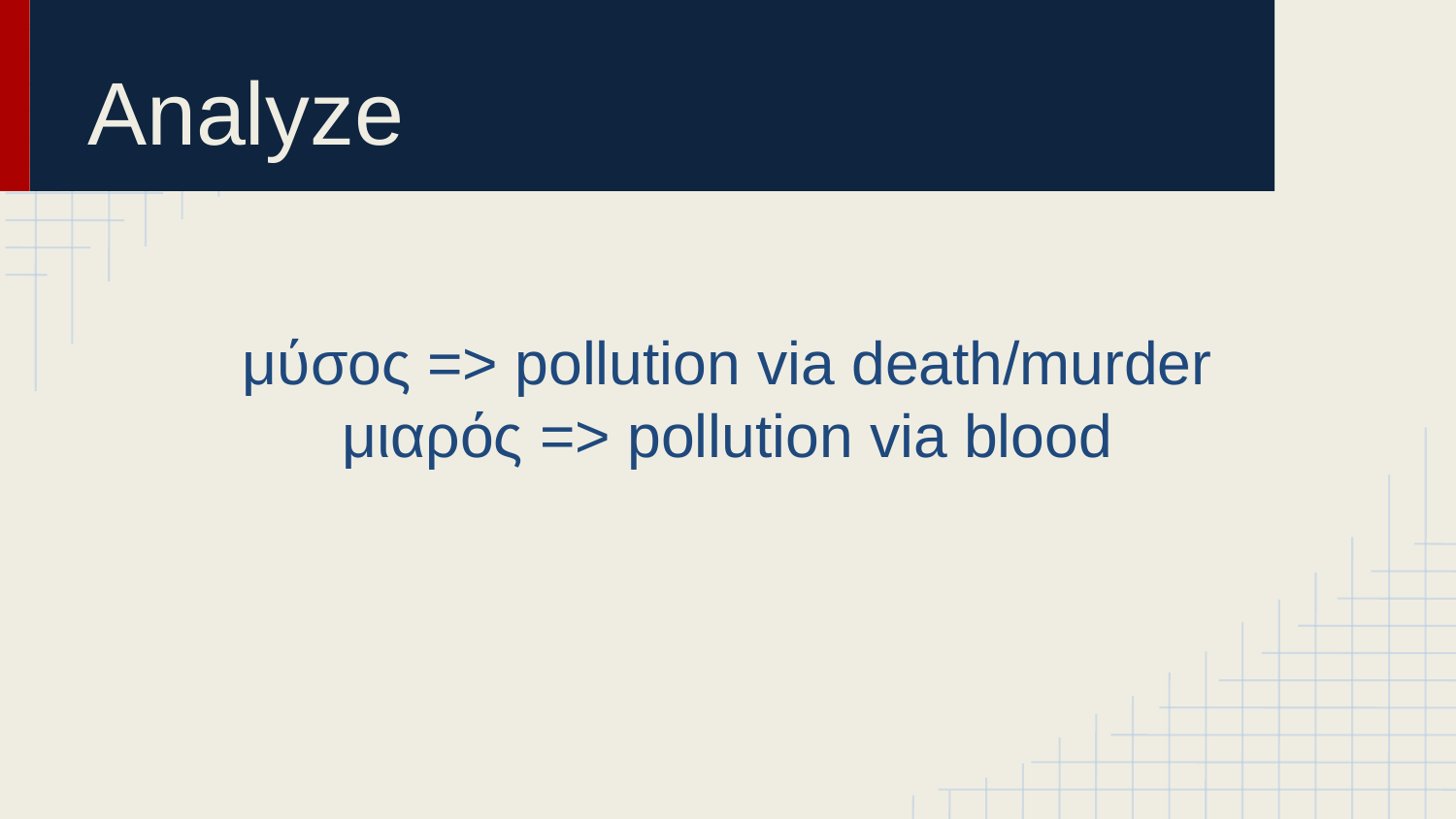

# Analyze
μύσος => pollution via death/murder
μιαρός => pollution via blood